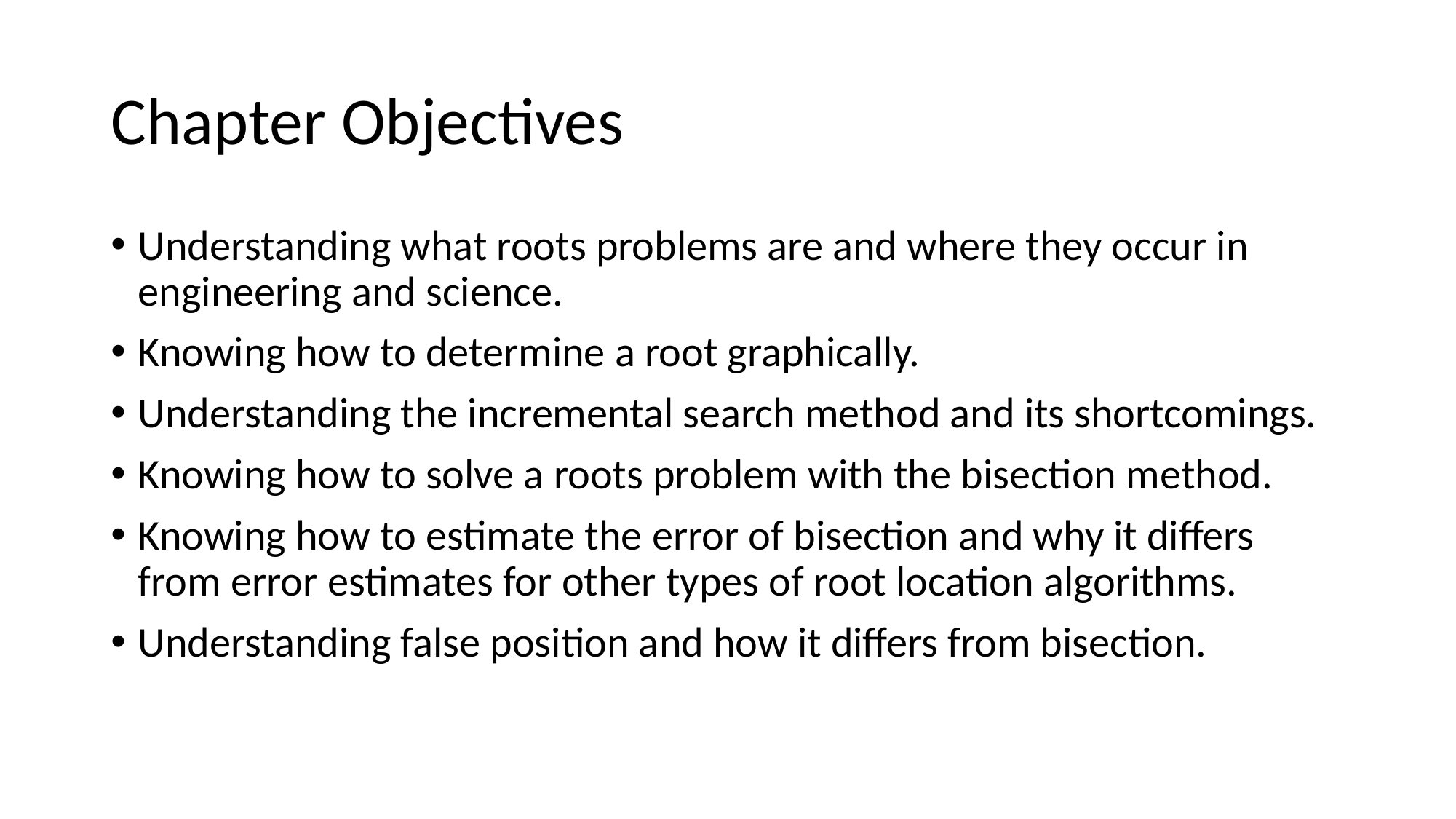

# Chapter Objectives
Understanding what roots problems are and where they occur in engineering and science.
Knowing how to determine a root graphically.
Understanding the incremental search method and its shortcomings.
Knowing how to solve a roots problem with the bisection method.
Knowing how to estimate the error of bisection and why it differs from error estimates for other types of root location algorithms.
Understanding false position and how it differs from bisection.